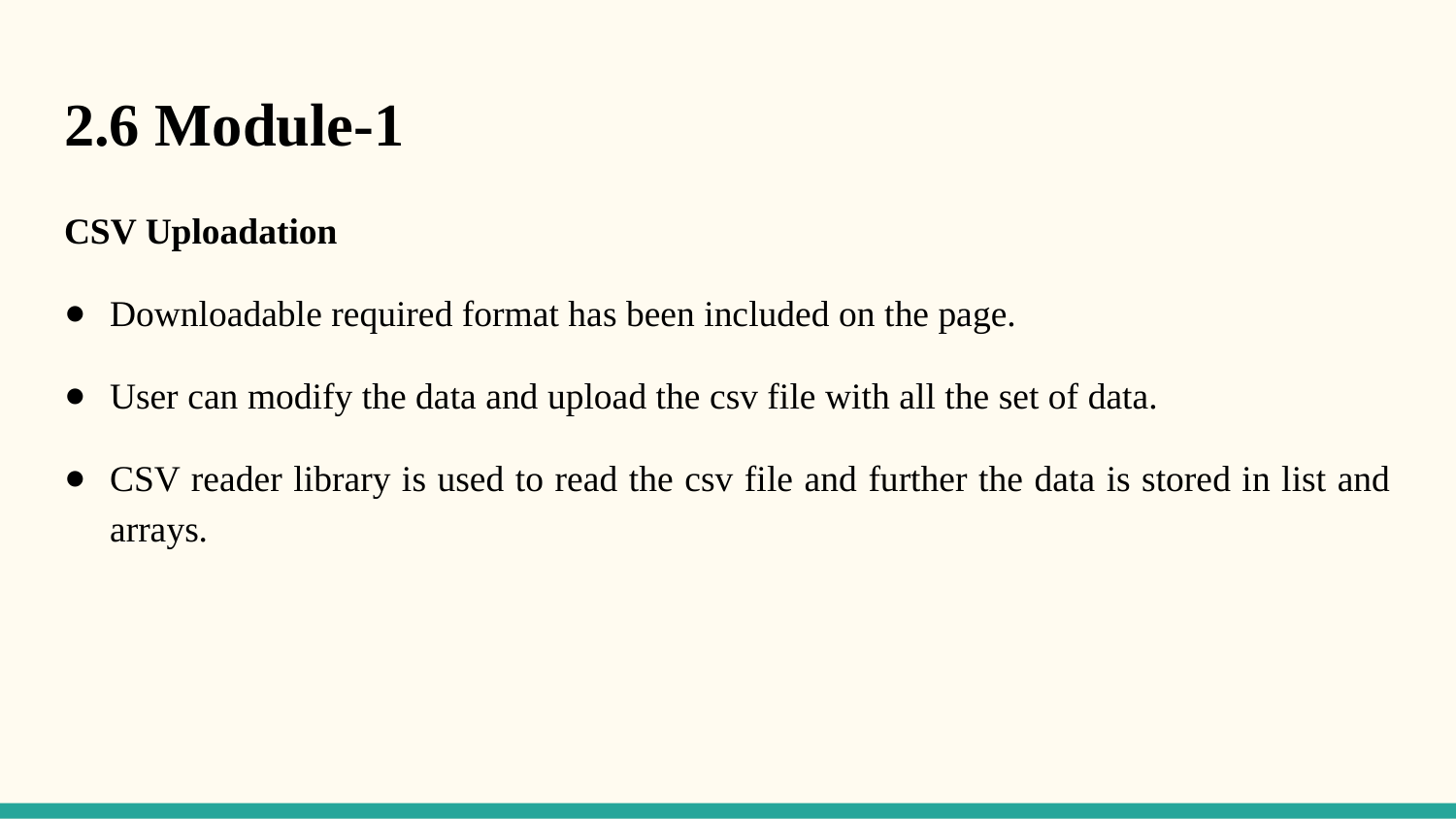

# 2.6 Module-1
CSV Uploadation
Downloadable required format has been included on the page.
User can modify the data and upload the csv file with all the set of data.
CSV reader library is used to read the csv file and further the data is stored in list and arrays.